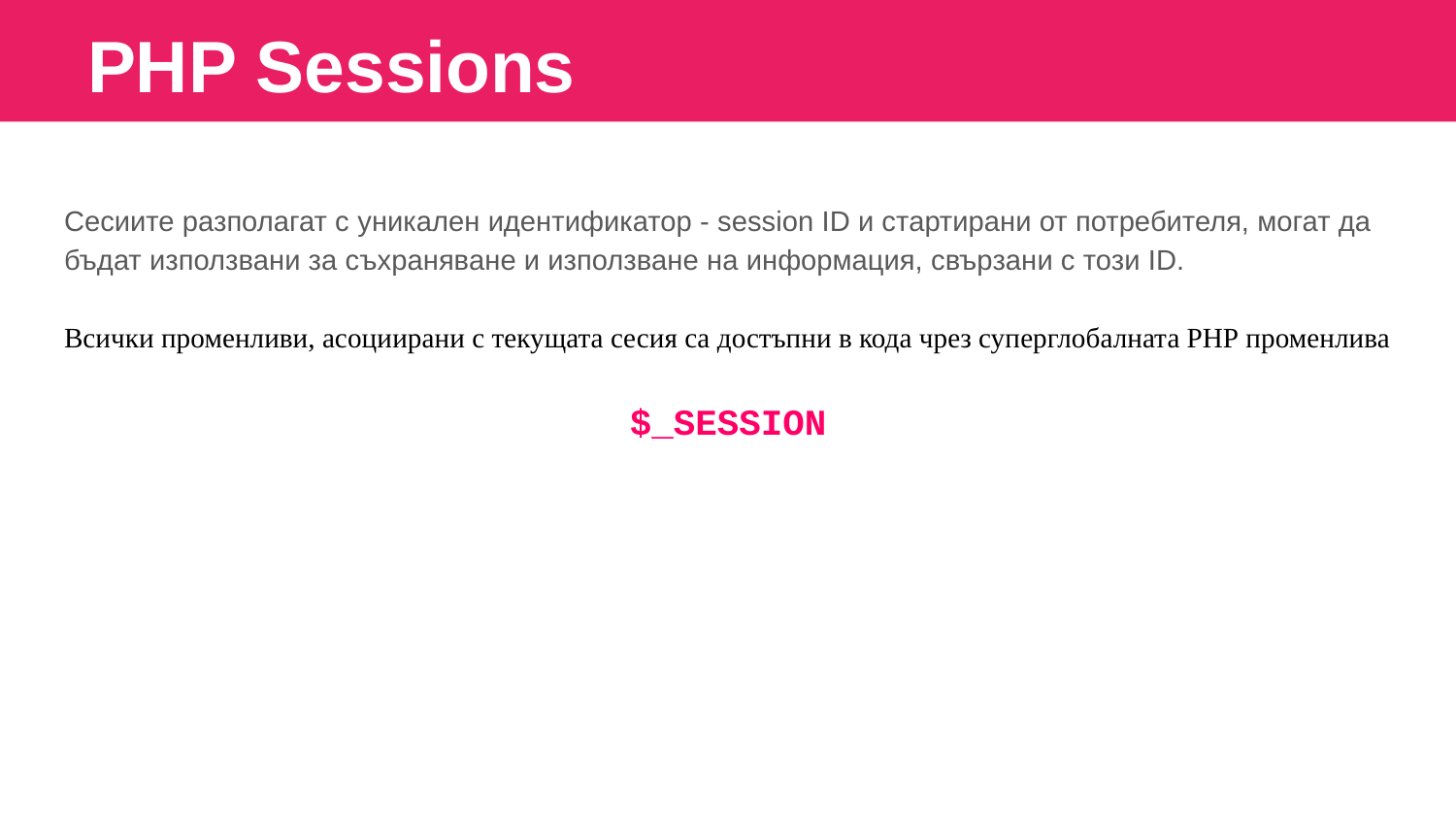

PHP Sessions
Сесиите разполагат с уникален идентификатор - session ID и стартирани от потребителя, могат да бъдат използвани за съхраняване и използване на информация, свързани с този ID.

Всички променливи, асоциирани с текущата сесия са достъпни в кода чрез суперглобалната РНР променлива

$_SESSION